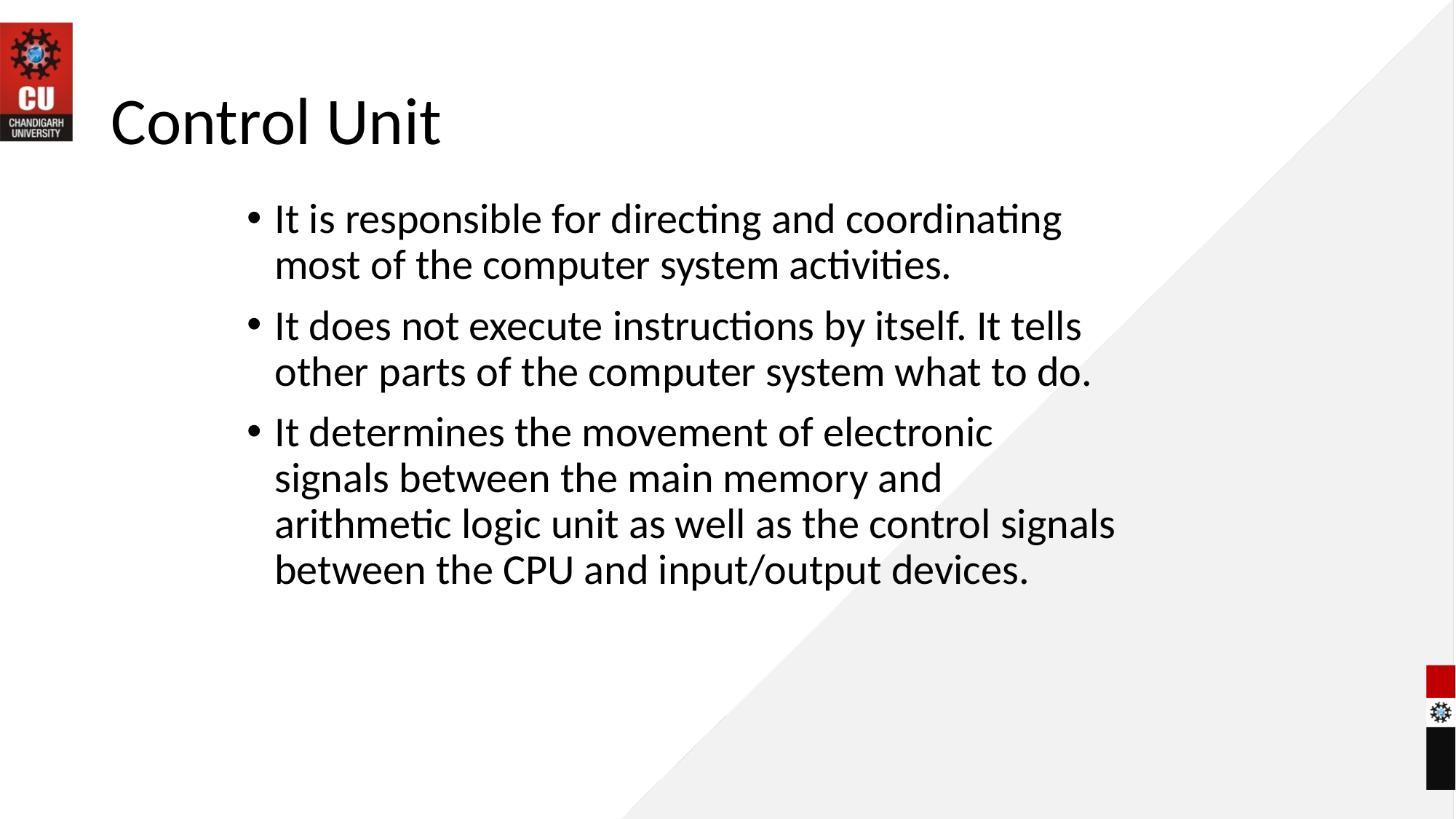

# Control Unit
It is responsible for directing and coordinating most of the computer system activities.
It does not execute instructions by itself. It tells other parts of the computer system what to do.
It determines the movement of electronic signals between the main memory and arithmetic logic unit as well as the control signals between the CPU and input/output devices.